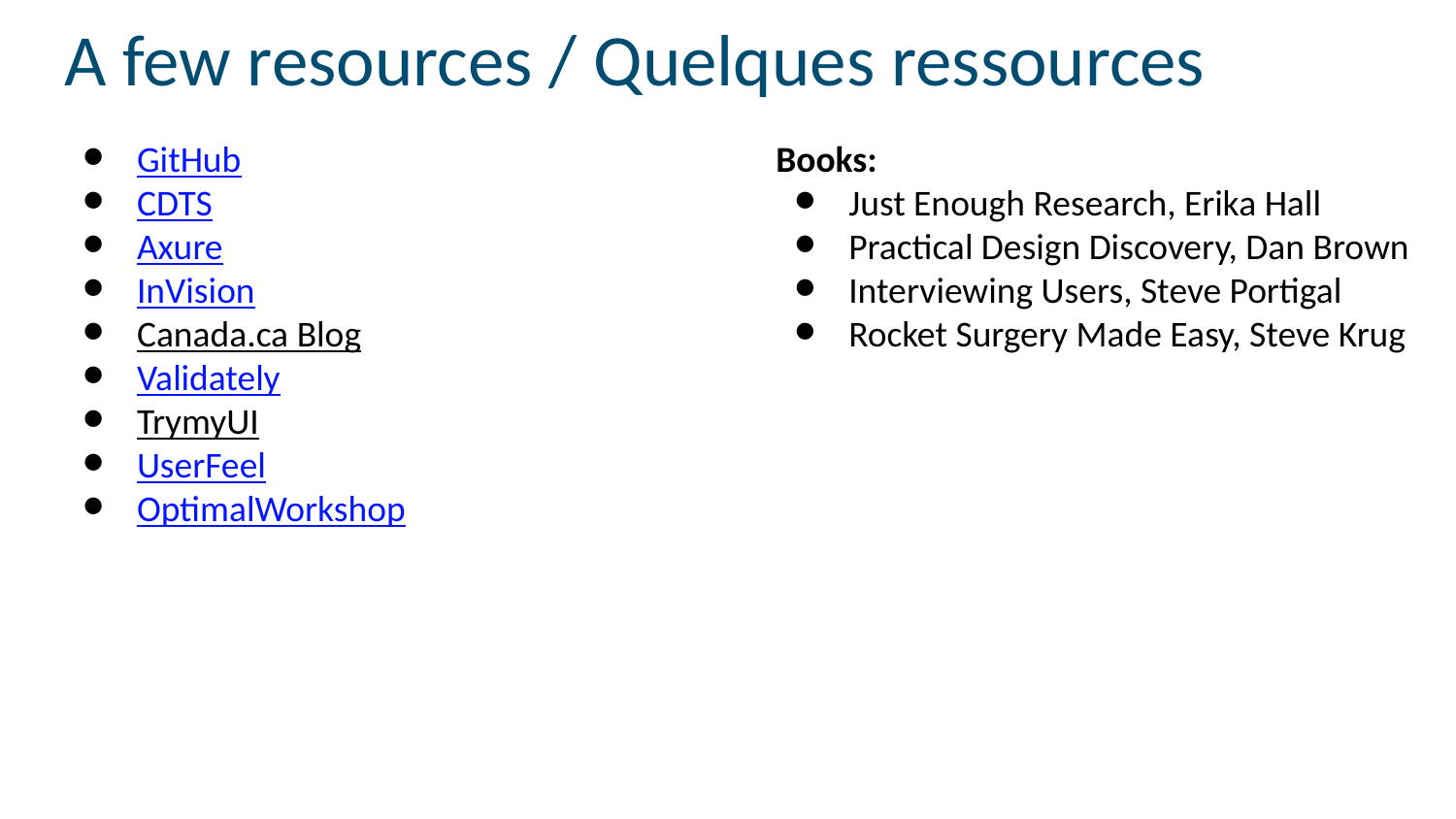

# A few resources / Quelques ressources
GitHub
CDTS
Axure
InVision
Canada.ca Blog
Validately
TrymyUI
UserFeel
OptimalWorkshop

Books:
Just Enough Research, Erika Hall
Practical Design Discovery, Dan Brown
Interviewing Users, Steve Portigal
Rocket Surgery Made Easy, Steve Krug